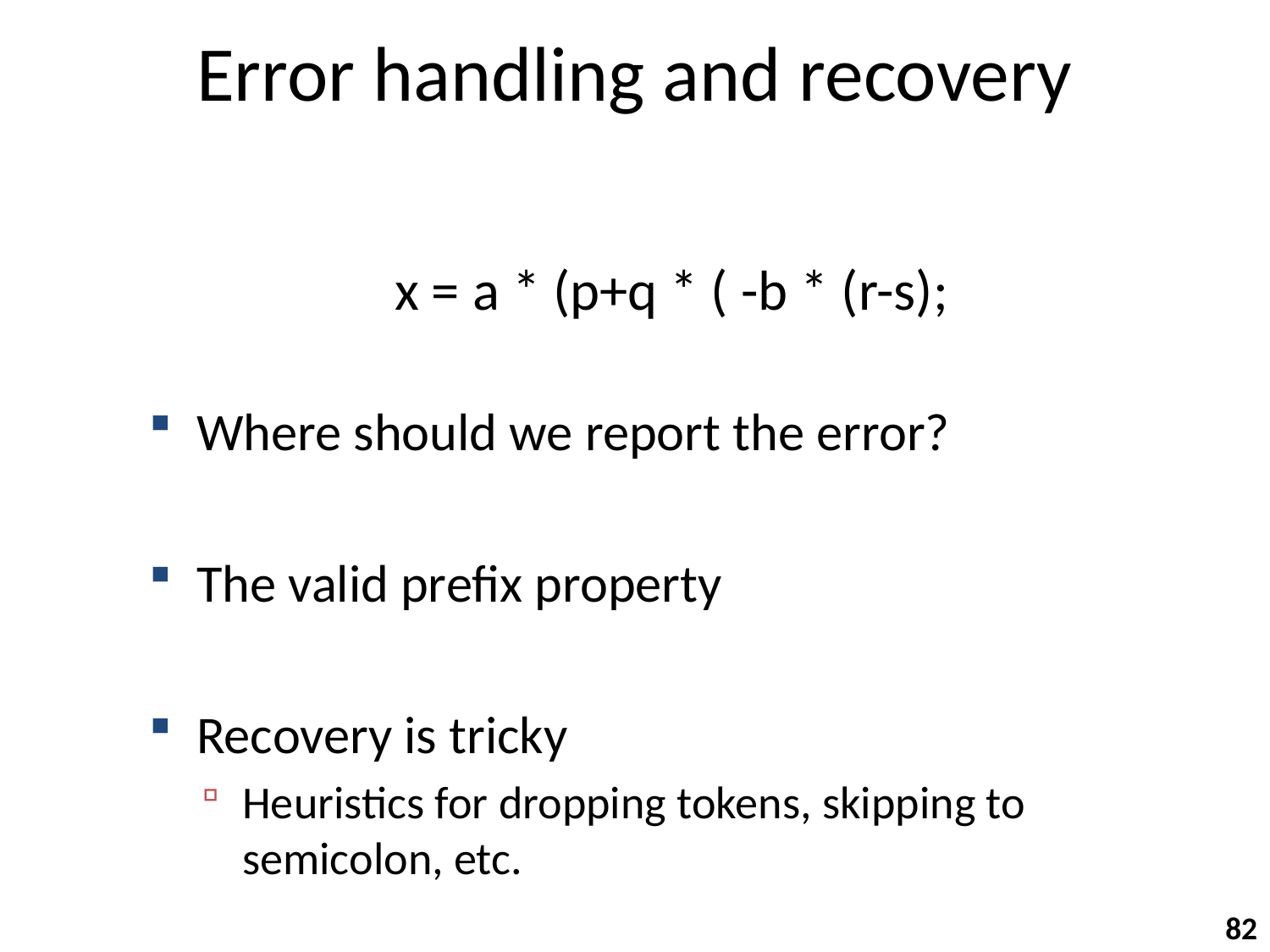

# Error handling and recovery
x = a * (p+q * ( -b * (r-s);
Where should we report the error?

The valid prefix property

Recovery is tricky
Heuristics for dropping tokens, skipping to semicolon, etc.
82